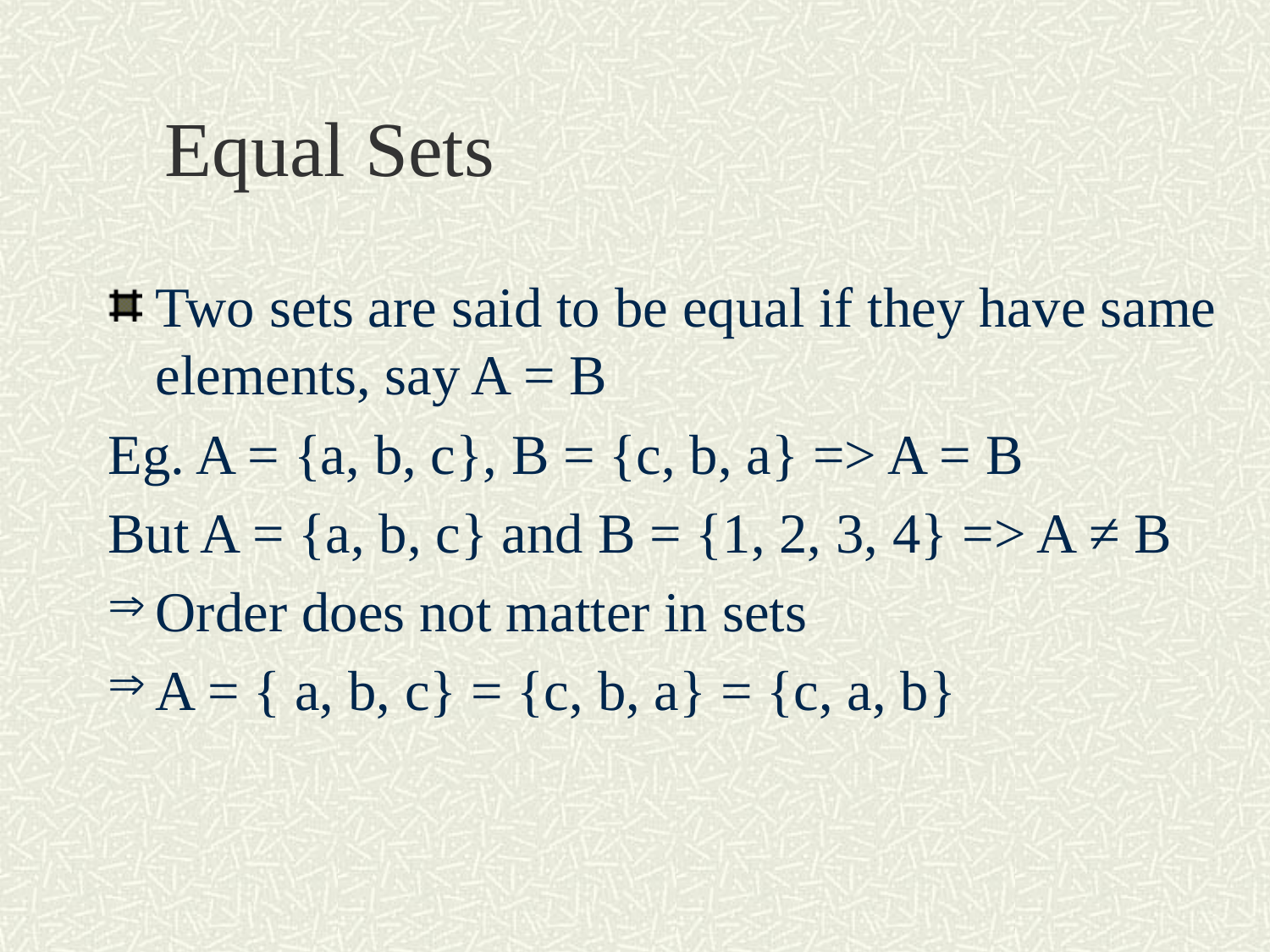

# Equal Sets
Two sets are said to be equal if they have same elements, say A = B
Eg. A = {a, b, c}, B = {c, b, a} => A = B
But A = {a, b, c} and B = {1, 2, 3, 4} => A ≠ B
Order does not matter in sets
A = { a, b, c} = {c, b, a} = {c, a, b}